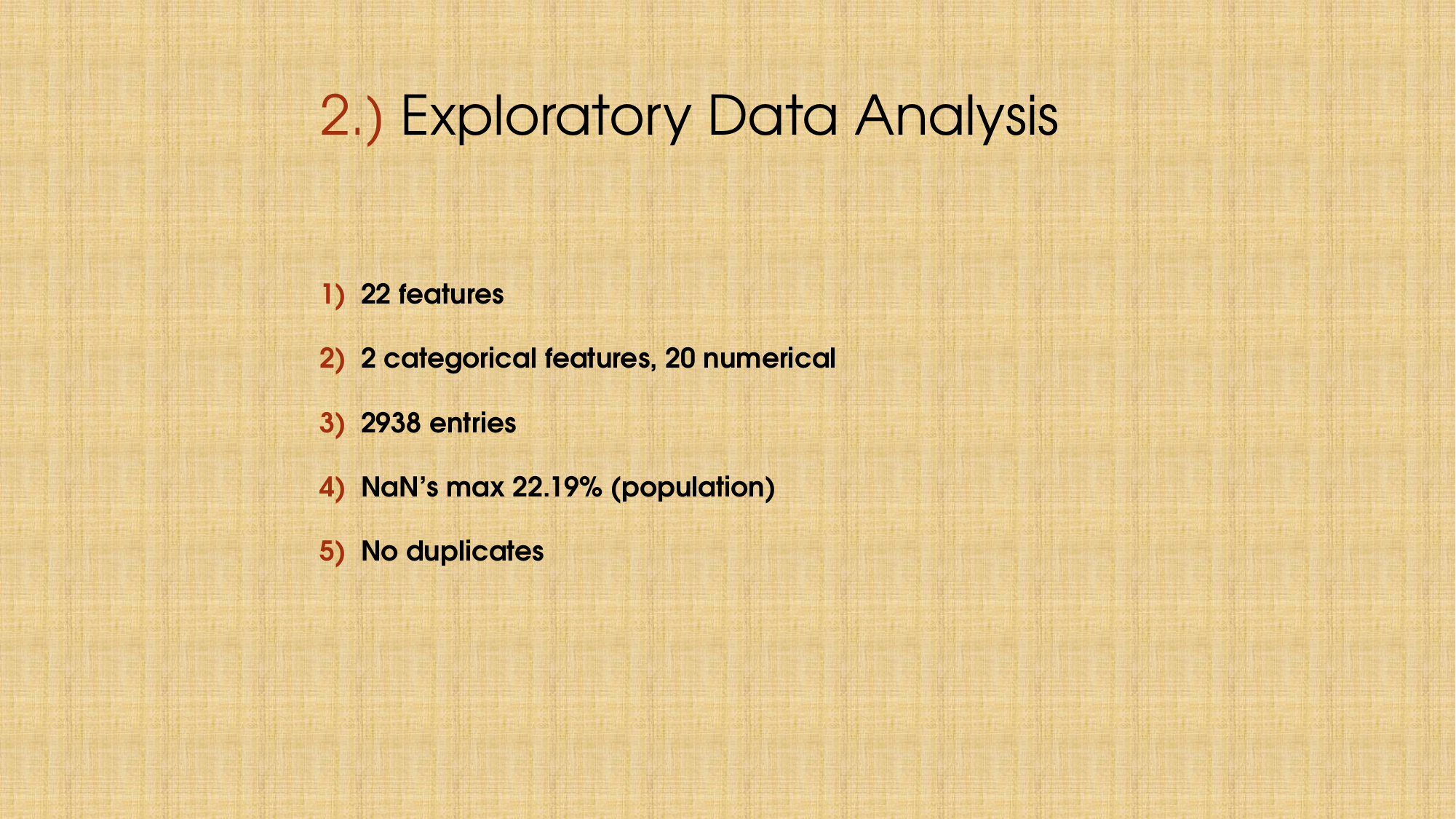

# 2.) Exploratory Data Analysis
22 features
2 categorical features, 20 numerical
2938 entries
NaN’s max 22.19% (population)
No duplicates